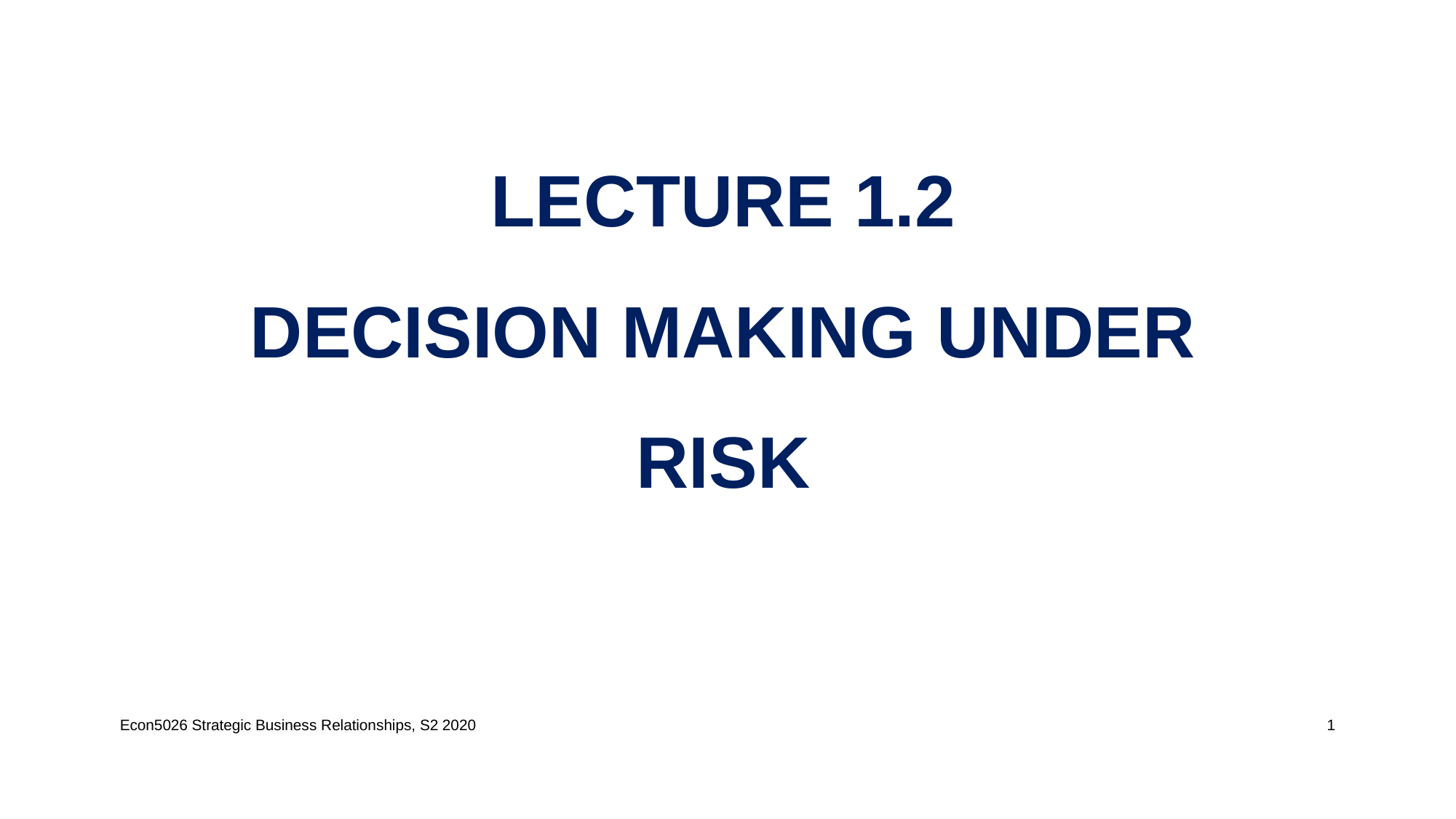

# Lecture 1.2 Decision making under risk
Econ5026 Strategic Business Relationships, S2 2020
1